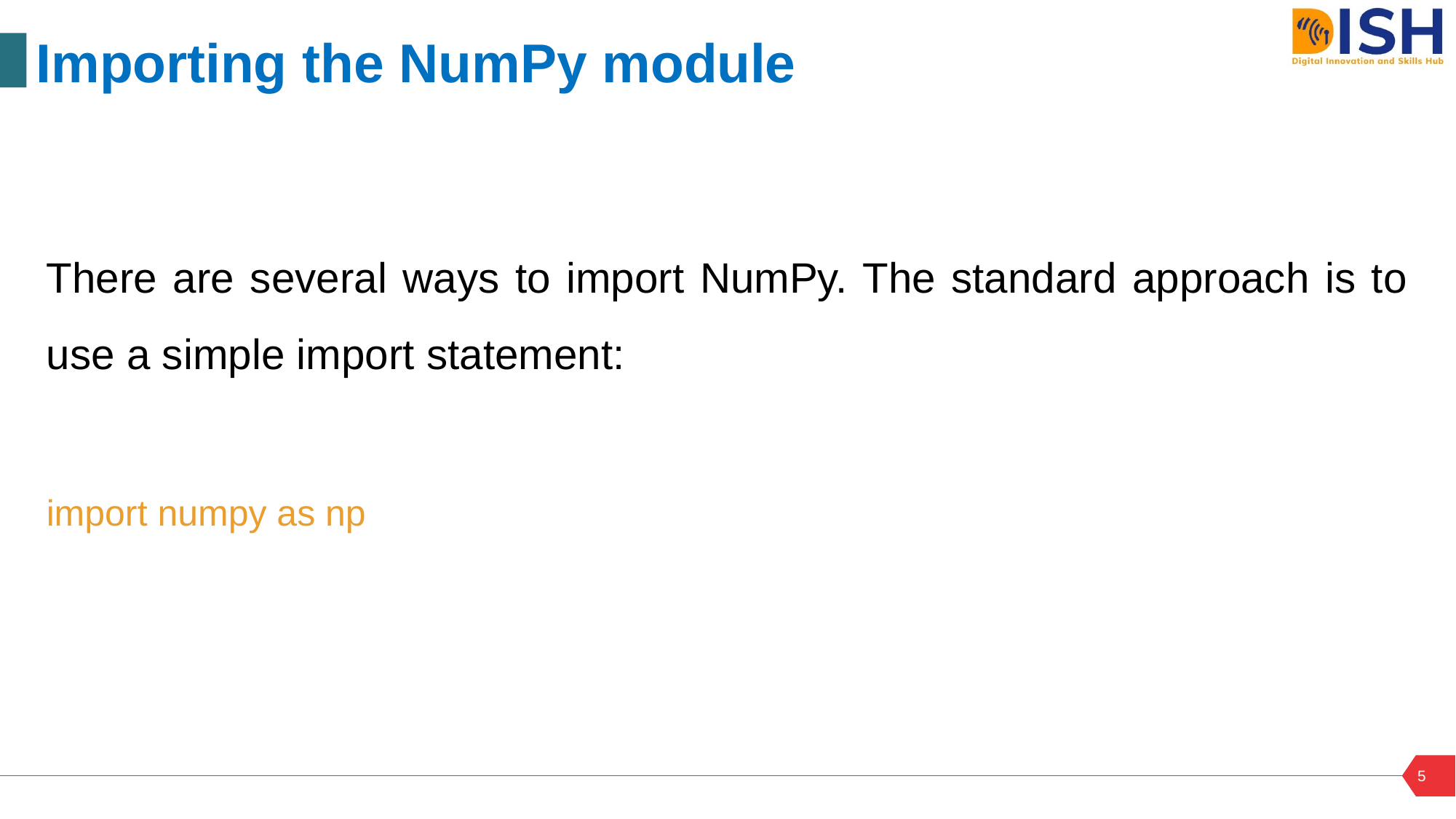

Importing the NumPy module
There are several ways to import NumPy. The standard approach is to use a simple import statement:
import numpy as np